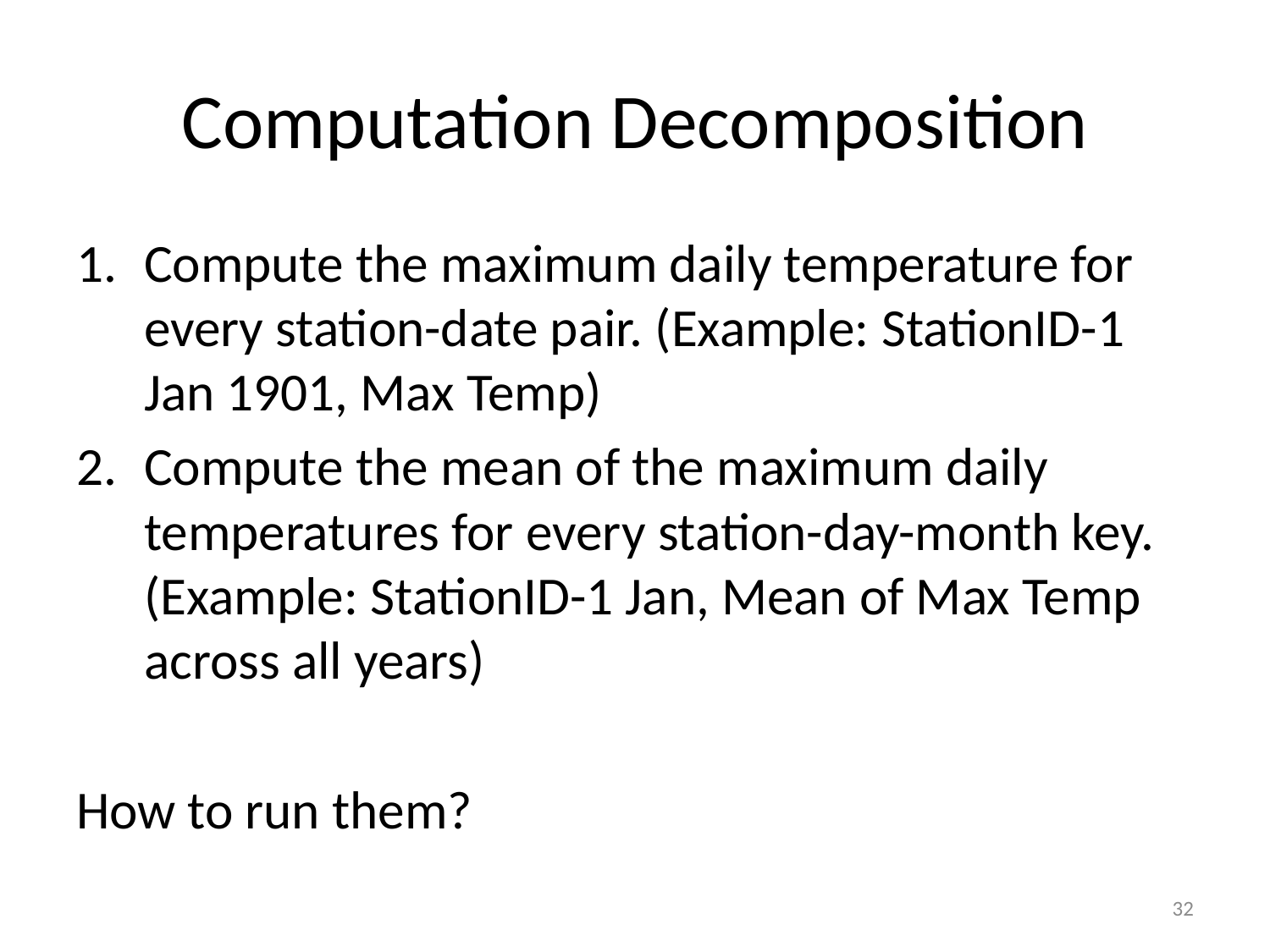

# Computation Decomposition
Compute the maximum daily temperature for every station-date pair. (Example: StationID-1 Jan 1901, Max Temp)
Compute the mean of the maximum daily temperatures for every station-day-month key. (Example: StationID-1 Jan, Mean of Max Temp across all years)

How to run them?
32